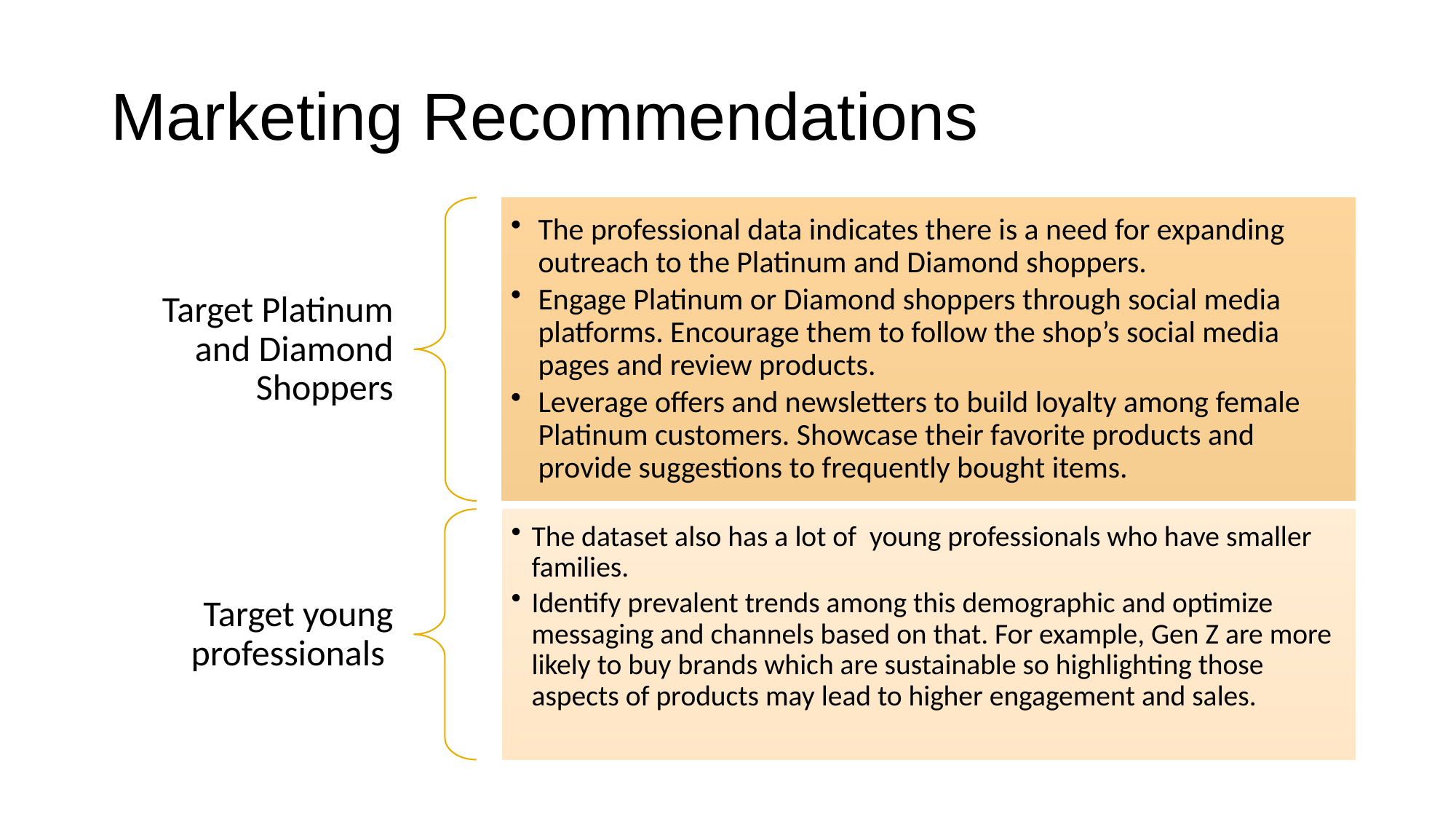

# Marketing Recommendations
Target Platinum and Diamond Shoppers
The professional data indicates there is a need for expanding outreach to the Platinum and Diamond shoppers.
Engage Platinum or Diamond shoppers through social media platforms. Encourage them to follow the shop’s social media pages and review products.
Leverage offers and newsletters to build loyalty among female Platinum customers. Showcase their favorite products and provide suggestions to frequently bought items.
Target young professionals
The dataset also has a lot of  young professionals who have smaller families.
Identify prevalent trends among this demographic and optimize messaging and channels based on that. For example, Gen Z are more likely to buy brands which are sustainable so highlighting those aspects of products may lead to higher engagement and sales.